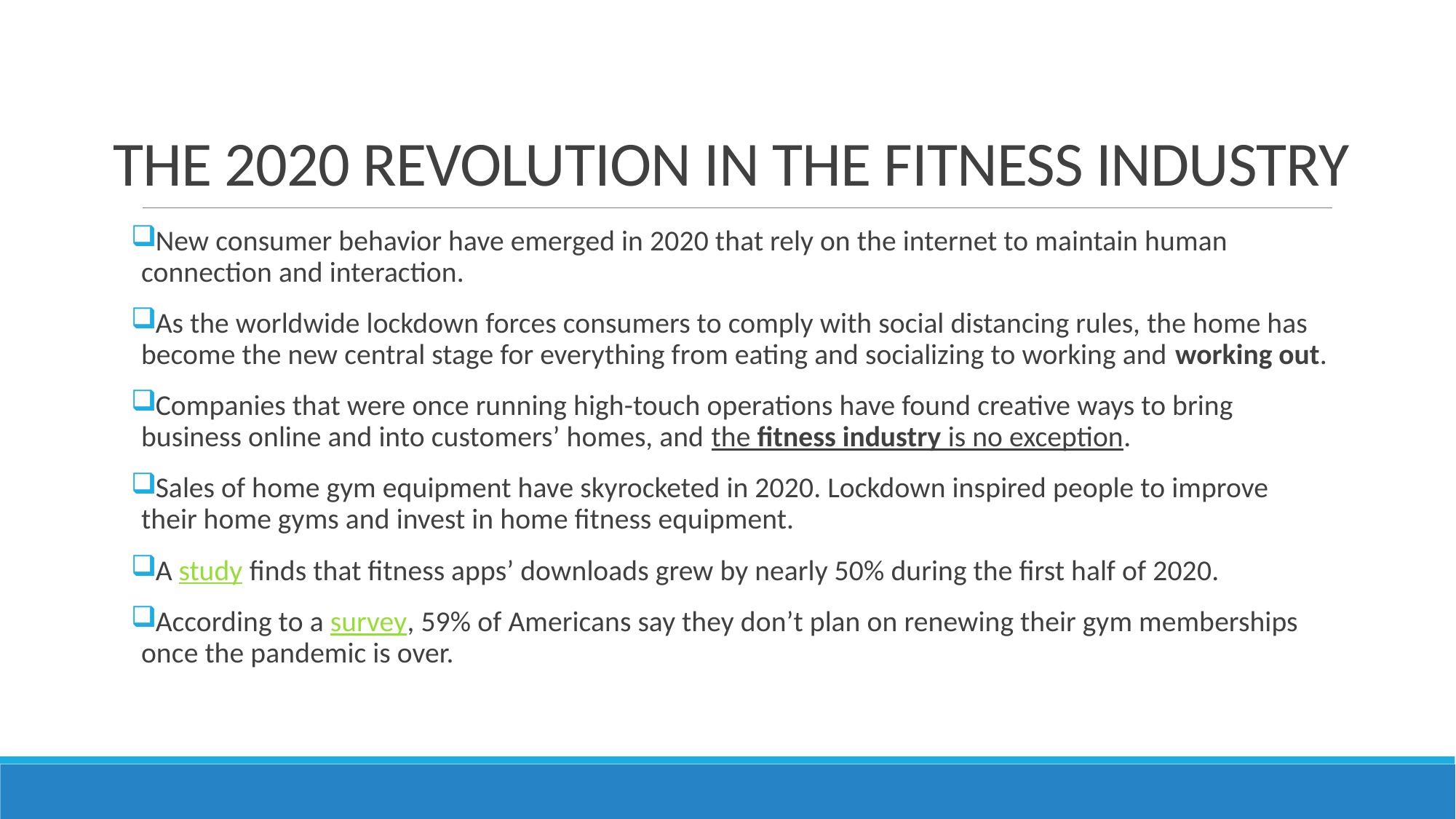

# THE 2020 REVOLUTION IN THE FITNESS INDUSTRY
New consumer behavior have emerged in 2020 that rely on the internet to maintain human connection and interaction.
As the worldwide lockdown forces consumers to comply with social distancing rules, the home has become the new central stage for everything from eating and socializing to working and working out.
Companies that were once running high-touch operations have found creative ways to bring business online and into customers’ homes, and the fitness industry is no exception.
Sales of home gym equipment have skyrocketed in 2020. Lockdown inspired people to improve their home gyms and invest in home fitness equipment.
A study finds that fitness apps’ downloads grew by nearly 50% during the first half of 2020.
According to a survey, 59% of Americans say they don’t plan on renewing their gym memberships once the pandemic is over.